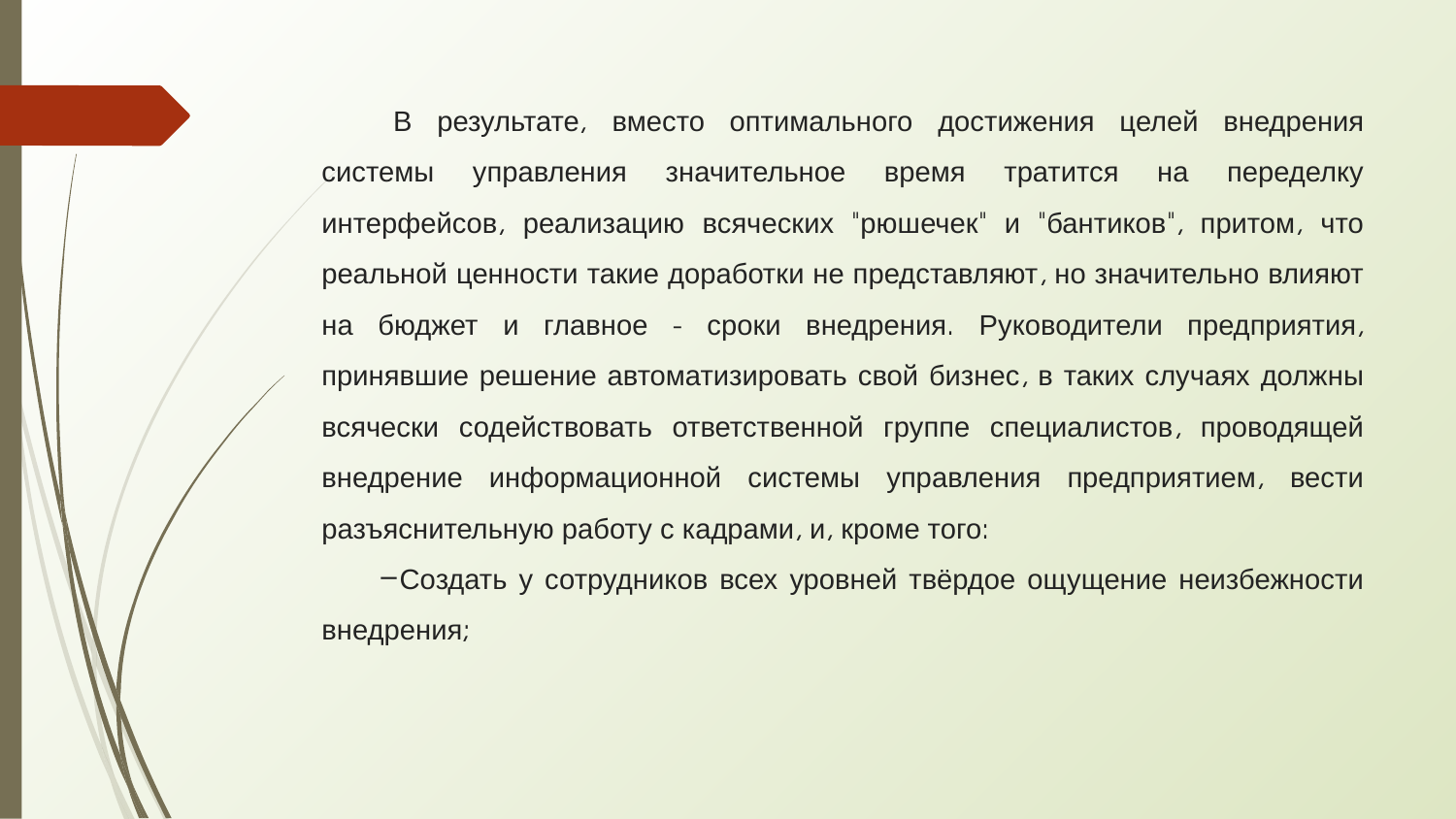

В результате, вместо оптимального достижения целей внедрения системы управления значительное время тратится на переделку интерфейсов, реализацию всяческих "рюшечек" и "бантиков", притом, что реальной ценности такие доработки не представляют, но значительно влияют на бюджет и главное - сроки внедрения. Руководители предприятия, принявшие решение автоматизировать свой бизнес, в таких случаях должны всячески содействовать ответственной группе специалистов, проводящей внедрение информационной системы управления предприятием, вести разъяснительную работу с кадрами, и, кроме того:
Создать у сотрудников всех уровней твёрдое ощущение неизбежности внедрения;